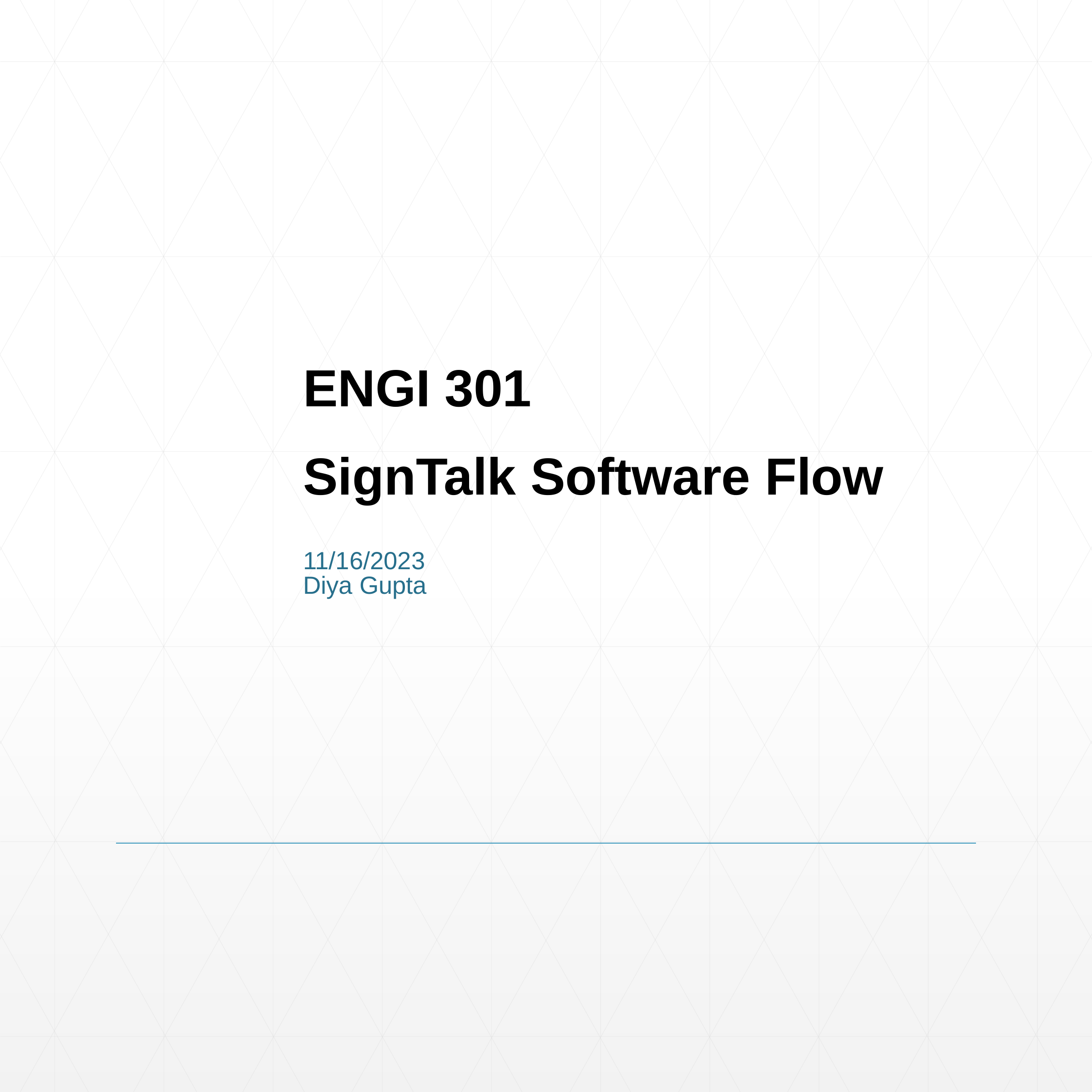

# ENGI 301 SignTalk Software Flow
11/16/2023
Diya Gupta